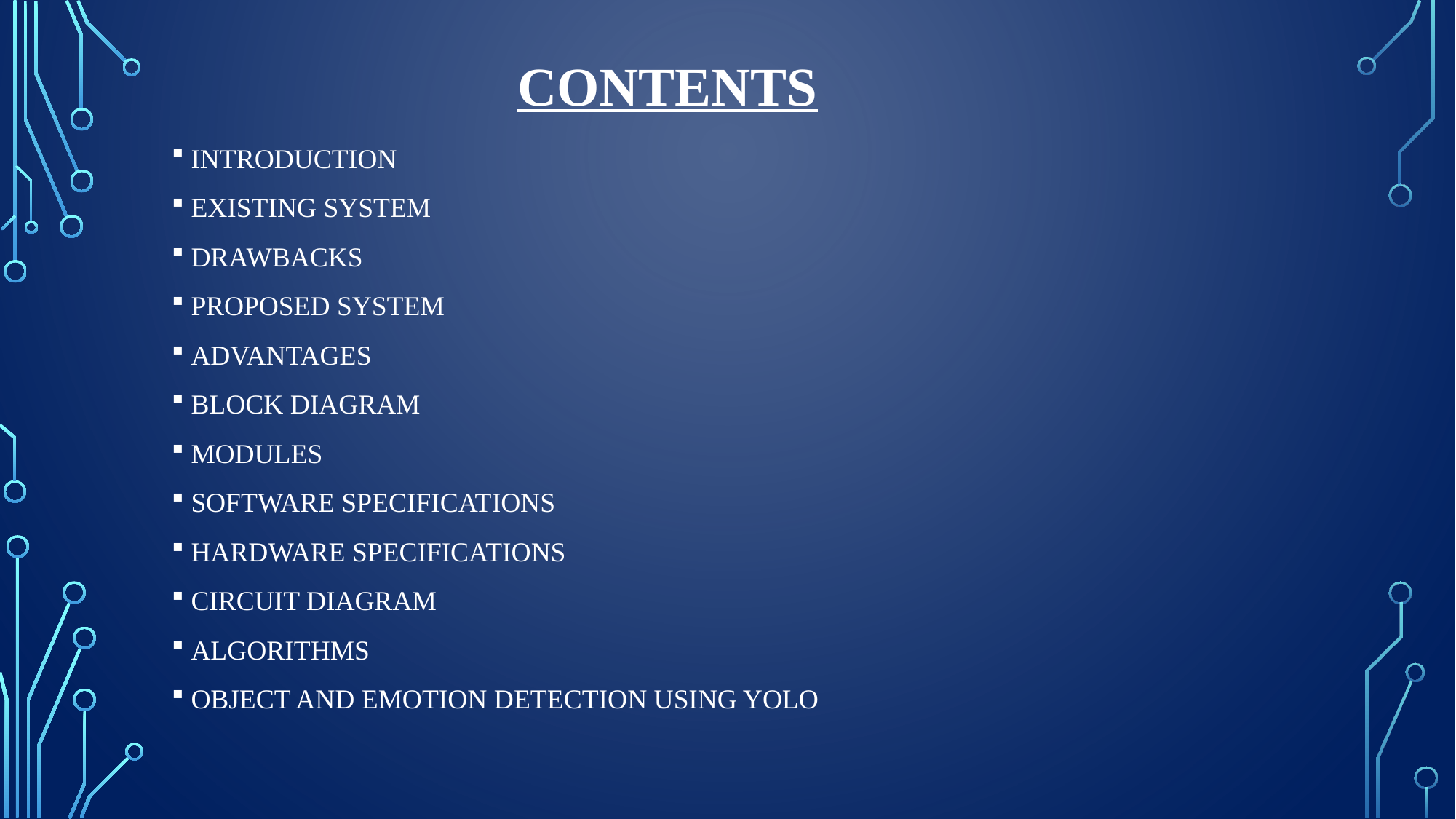

# contents
 INTRODUCTION
 EXISTING SYSTEM
 DRAWBACKS
 PROPOSED SYSTEM
 ADVANTAGES
 BLOCK DIAGRAM
 MODULES
 SOFTWARE SPECIFICATIONS
 HARDWARE SPECIFICATIONS
 CIRCUIT DIAGRAM
 ALGORITHMS
 OBJECT AND EMOTION DETECTION USING YOLO